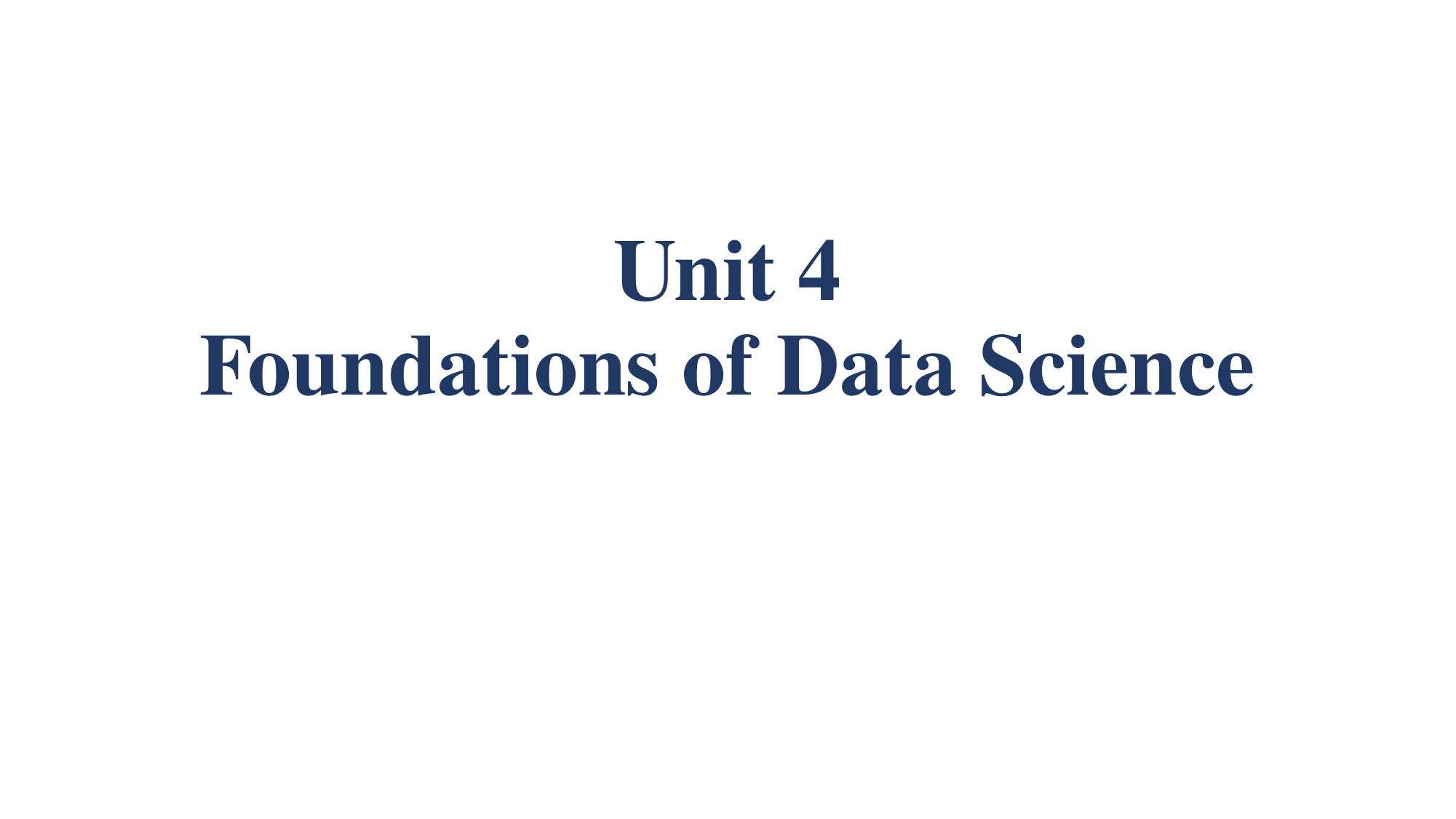

# Unit 4 Foundations of Data Science